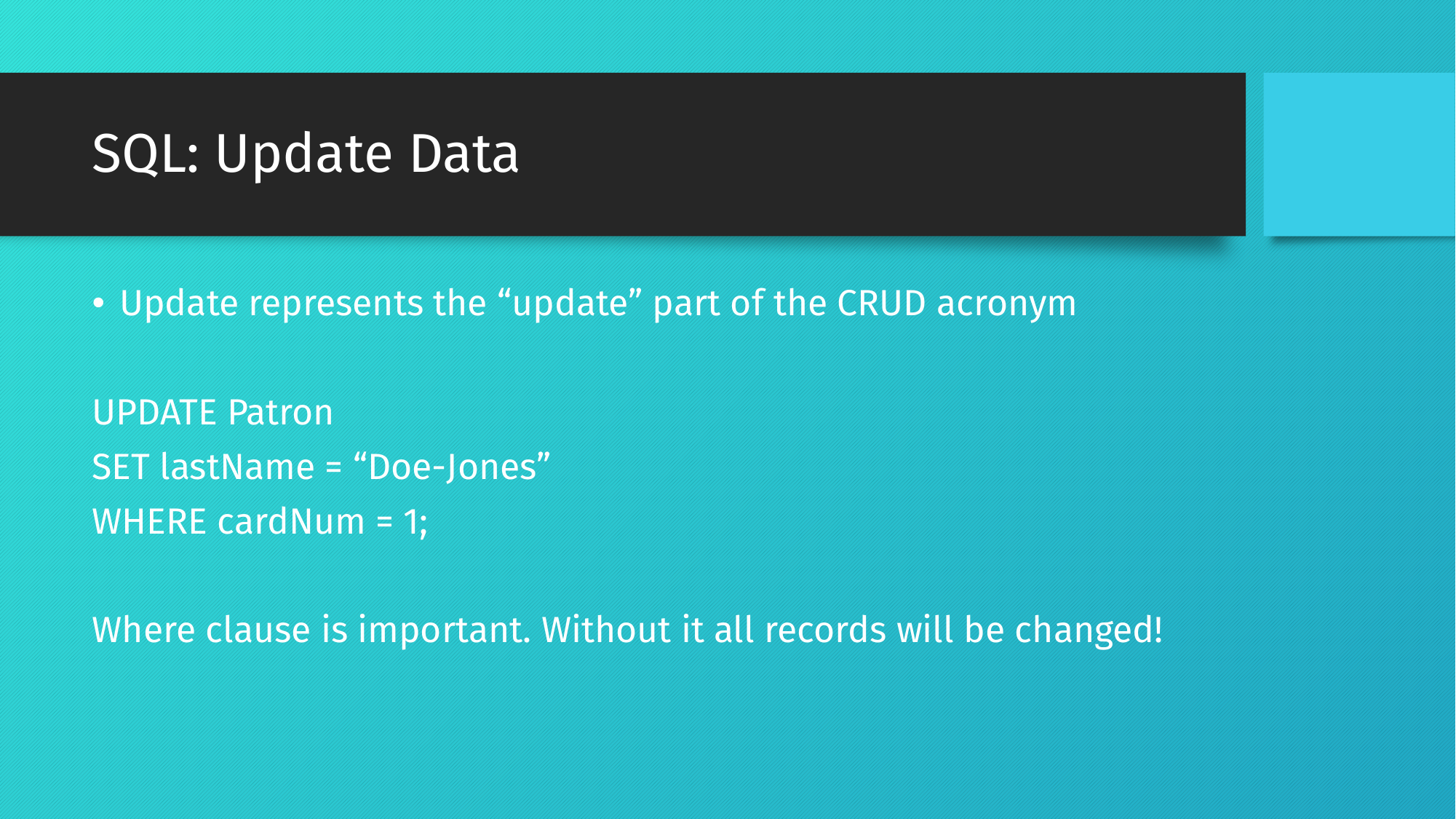

# SQL: Update Data
Update represents the “update” part of the CRUD acronym

UPDATE Patron
SET lastName = “Doe-Jones”
WHERE cardNum = 1;

Where clause is important. Without it all records will be changed!